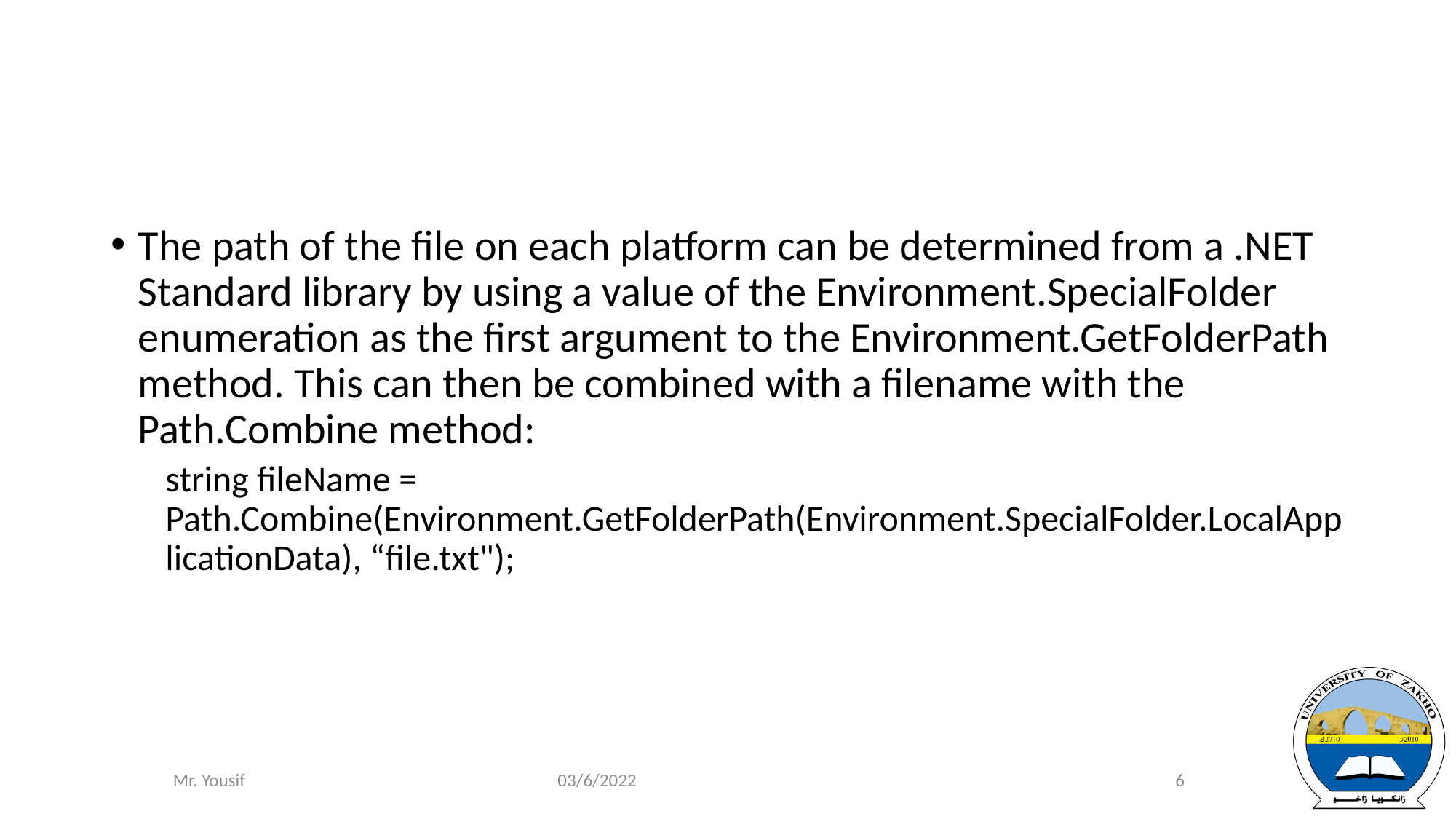

#
The path of the file on each platform can be determined from a .NET Standard library by using a value of the Environment.SpecialFolder enumeration as the first argument to the Environment.GetFolderPath method. This can then be combined with a filename with the Path.Combine method:
string fileName = Path.Combine(Environment.GetFolderPath(Environment.SpecialFolder.LocalApplicationData), “file.txt");
03/6/2022
6
Mr. Yousif